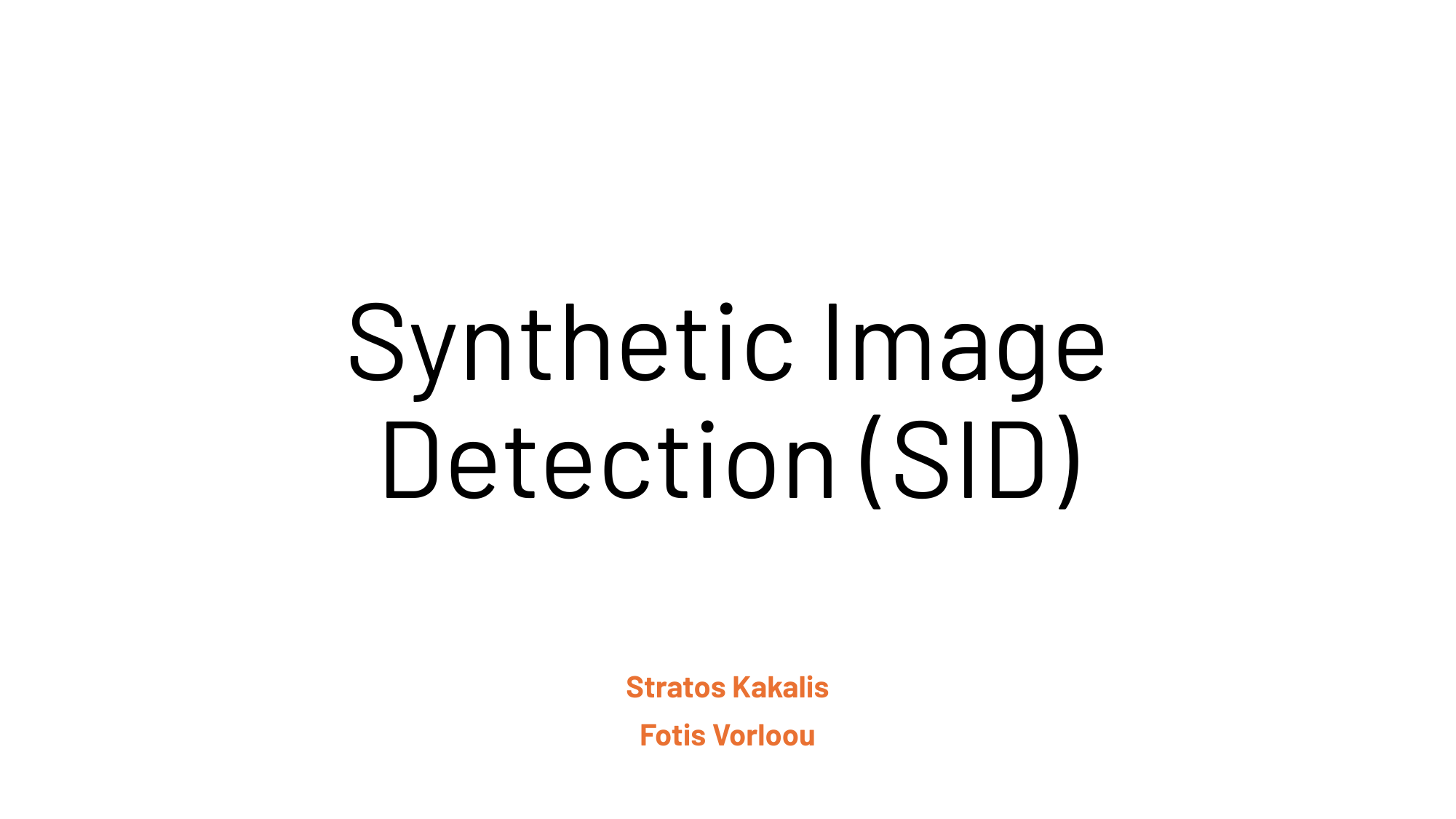

# Synthetic Image Detection (SID)
Stratos Kakalis
Fotis Vorloou